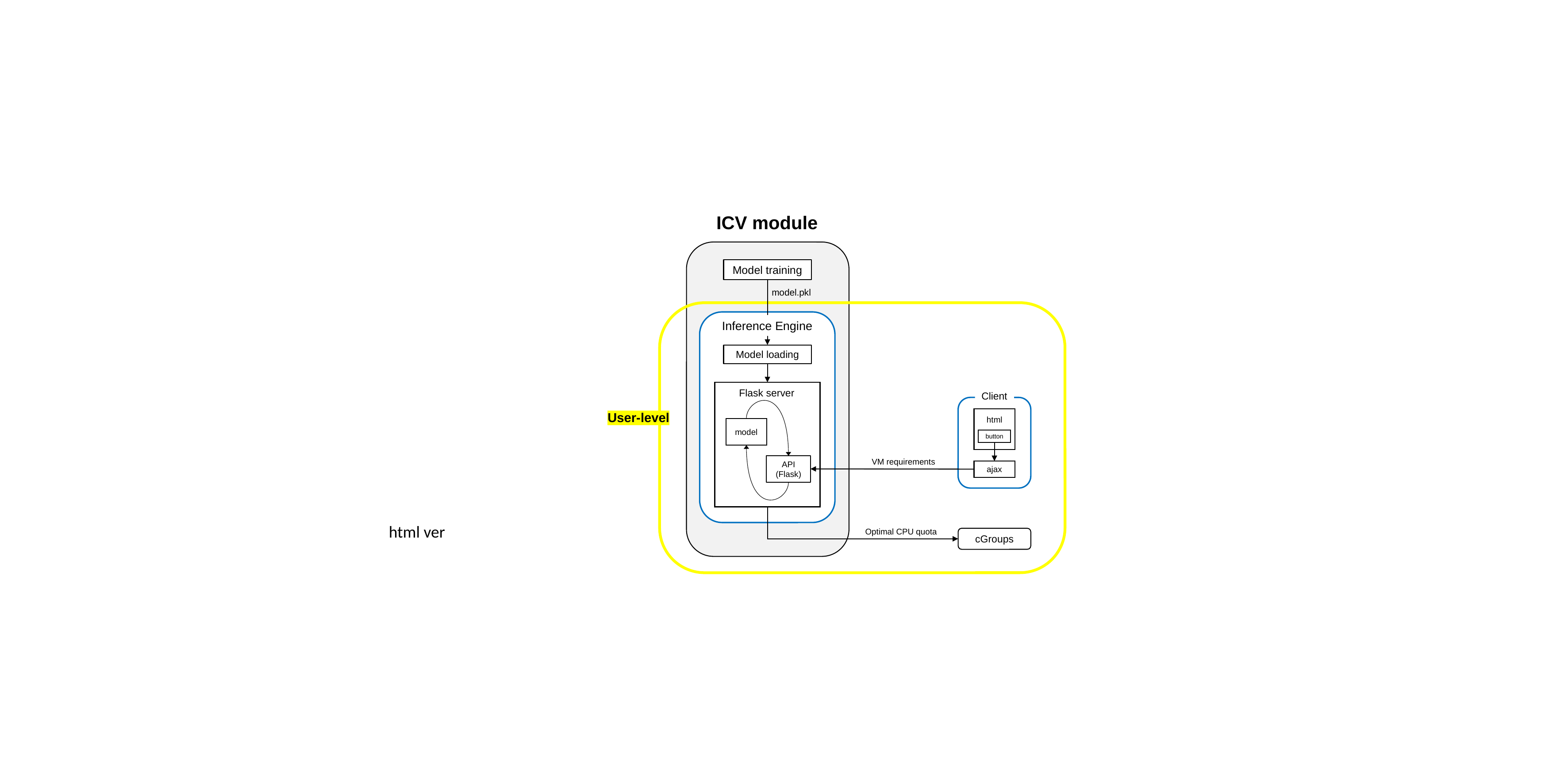

ICV module

Model training
model.pkl

Inference Engine
Model loading

Flask server
Client

User-level
html

model
button
VM requirements
API
(Flask)
ajax
html ver
Optimal CPU quota
cGroups